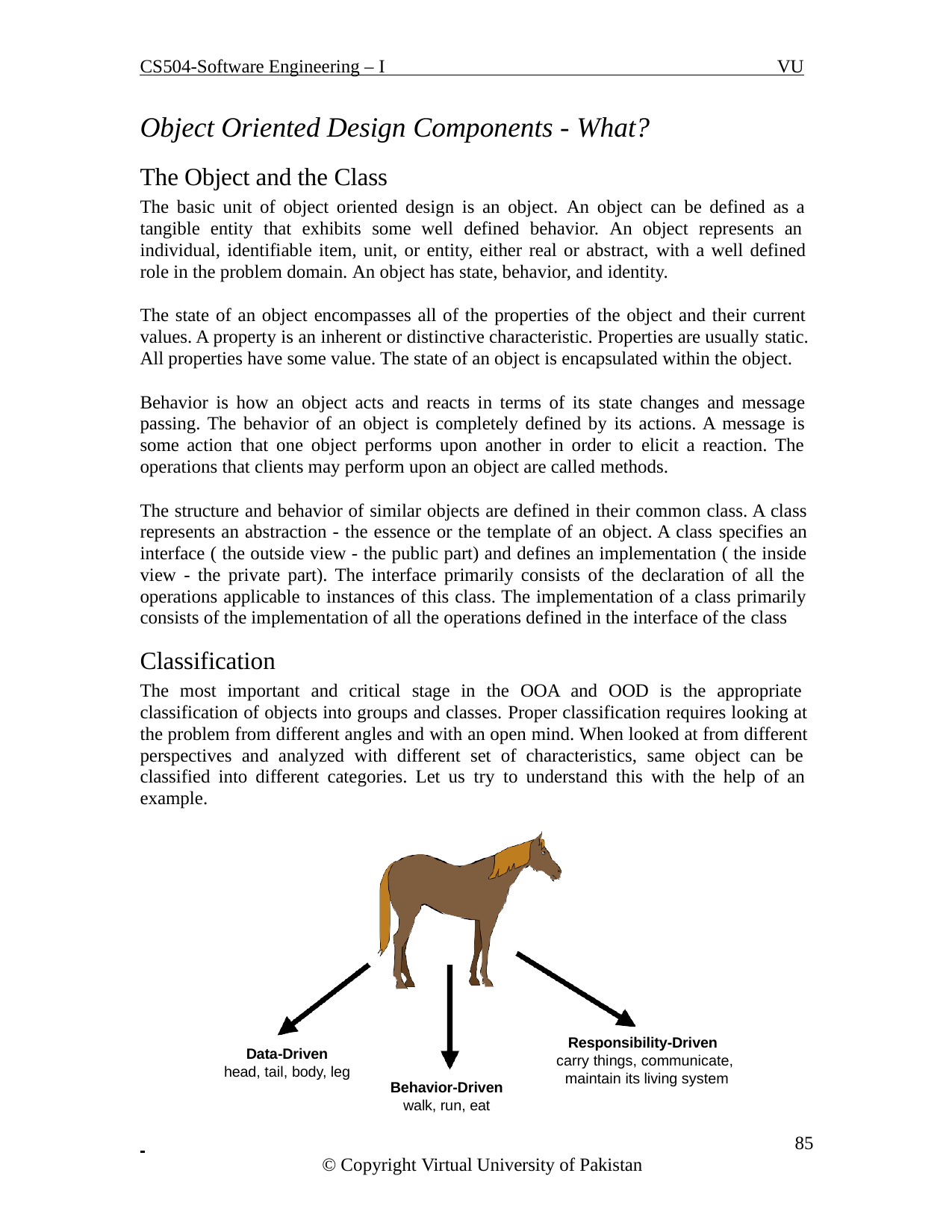

CS504-Software Engineering – I
VU

Object Oriented Design Components - What?
The Object and the Class
The basic unit of object oriented design is an object. An object can be defined as a  tangible entity that exhibits some well defined behavior. An object represents an  individual, identifiable item, unit, or entity, either real or abstract, with a well defined  role in the problem domain. An object has state, behavior, and identity.

The state of an object encompasses all of the properties of the object and their current  values. A property is an inherent or distinctive characteristic. Properties are usually static.  All properties have some value. The state of an object is encapsulated within the object.

Behavior is how an object acts and reacts in terms of its state changes and message  passing. The behavior of an object is completely defined by its actions. A message is  some action that one object performs upon another in order to elicit a reaction. The  operations that clients may perform upon an object are called methods.

The structure and behavior of similar objects are defined in their common class. A class  represents an abstraction - the essence or the template of an object. A class specifies an  interface ( the outside view - the public part) and defines an implementation ( the inside  view - the private part). The interface primarily consists of the declaration of all the  operations applicable to instances of this class. The implementation of a class primarily  consists of the implementation of all the operations defined in the interface of the class
Classification
The most important and critical stage in the OOA and OOD is the appropriate  classification of objects into groups and classes. Proper classification requires looking at  the problem from different angles and with an open mind. When looked at from different  perspectives and analyzed with different set of characteristics, same object can be  classified into different categories. Let us try to understand this with the help of an  example.

Responsibility-Driven  carry things, communicate,  maintain its living system
Data-Driven
head, tail, body, leg
Behavior-Driven
walk, run, eat
 	  85
© Copyright Virtual University of Pakistan